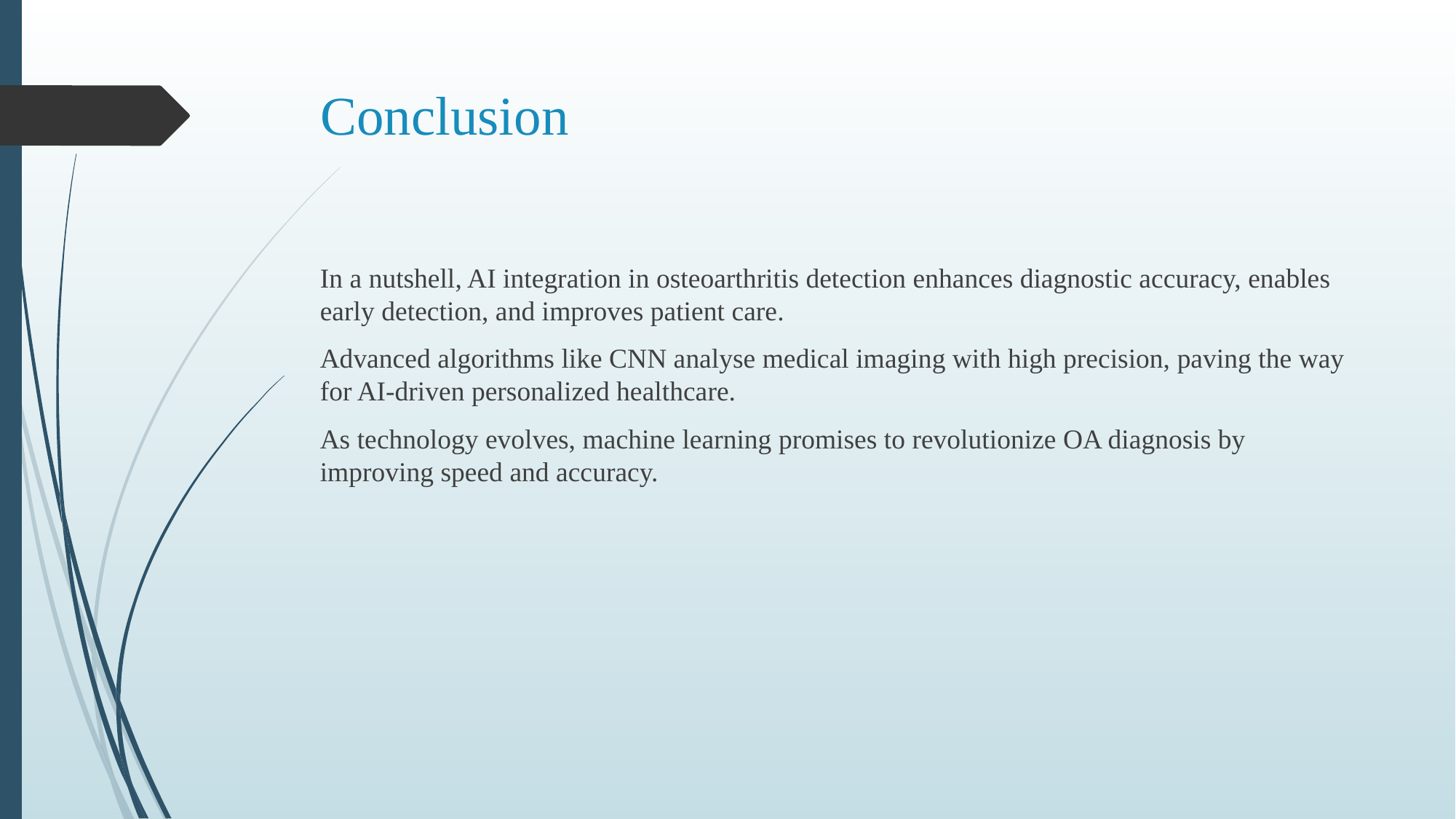

# Conclusion
In a nutshell, AI integration in osteoarthritis detection enhances diagnostic accuracy, enables early detection, and improves patient care.
Advanced algorithms like CNN analyse medical imaging with high precision, paving the way for AI-driven personalized healthcare.
As technology evolves, machine learning promises to revolutionize OA diagnosis by improving speed and accuracy.